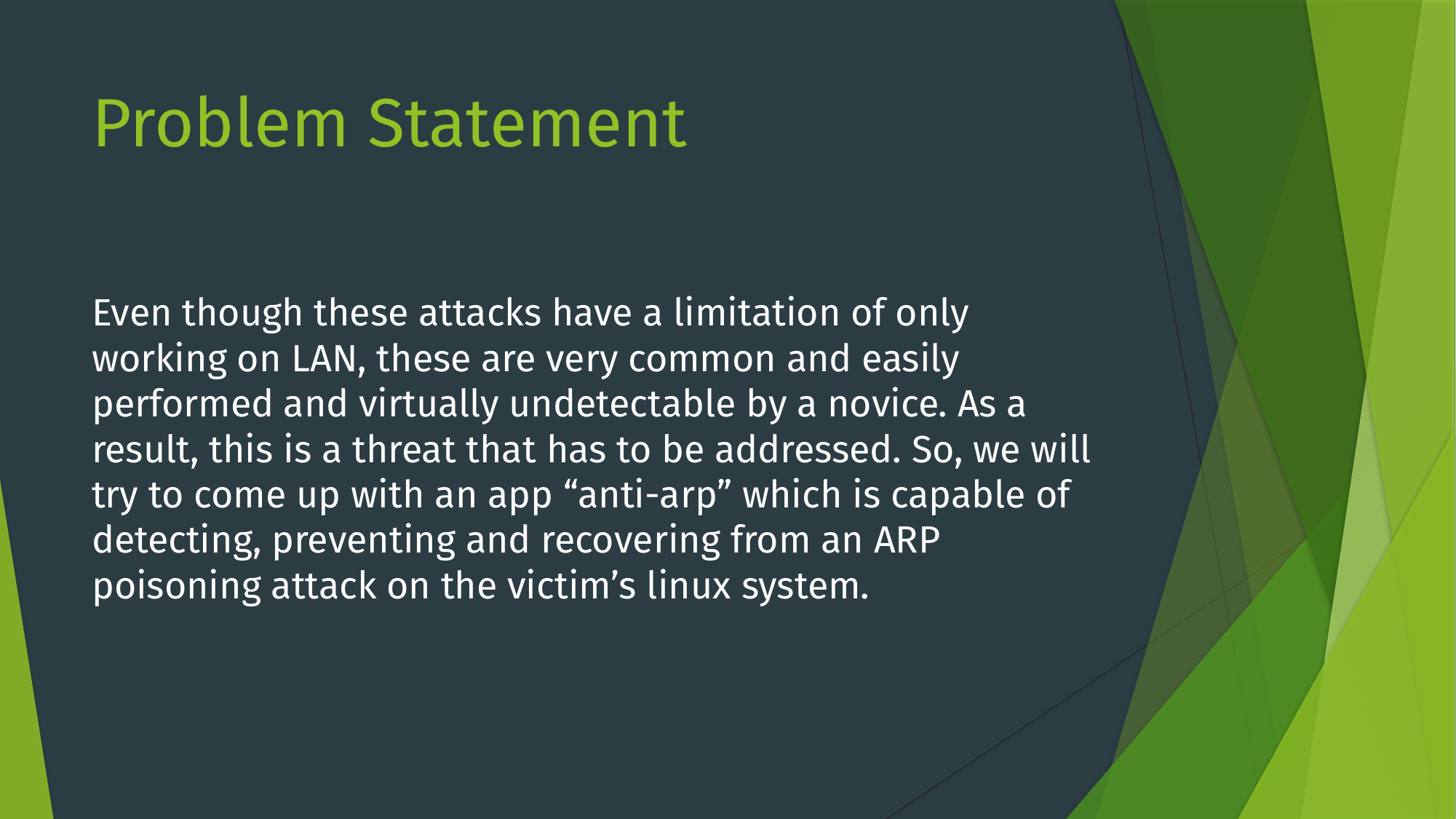

# Problem Statement
Even though these attacks have a limitation of only working on LAN, these are very common and easily performed and virtually undetectable by a novice. As a result, this is a threat that has to be addressed. So, we will try to come up with an app “anti-arp” which is capable of detecting, preventing and recovering from an ARP poisoning attack on the victim’s linux system.